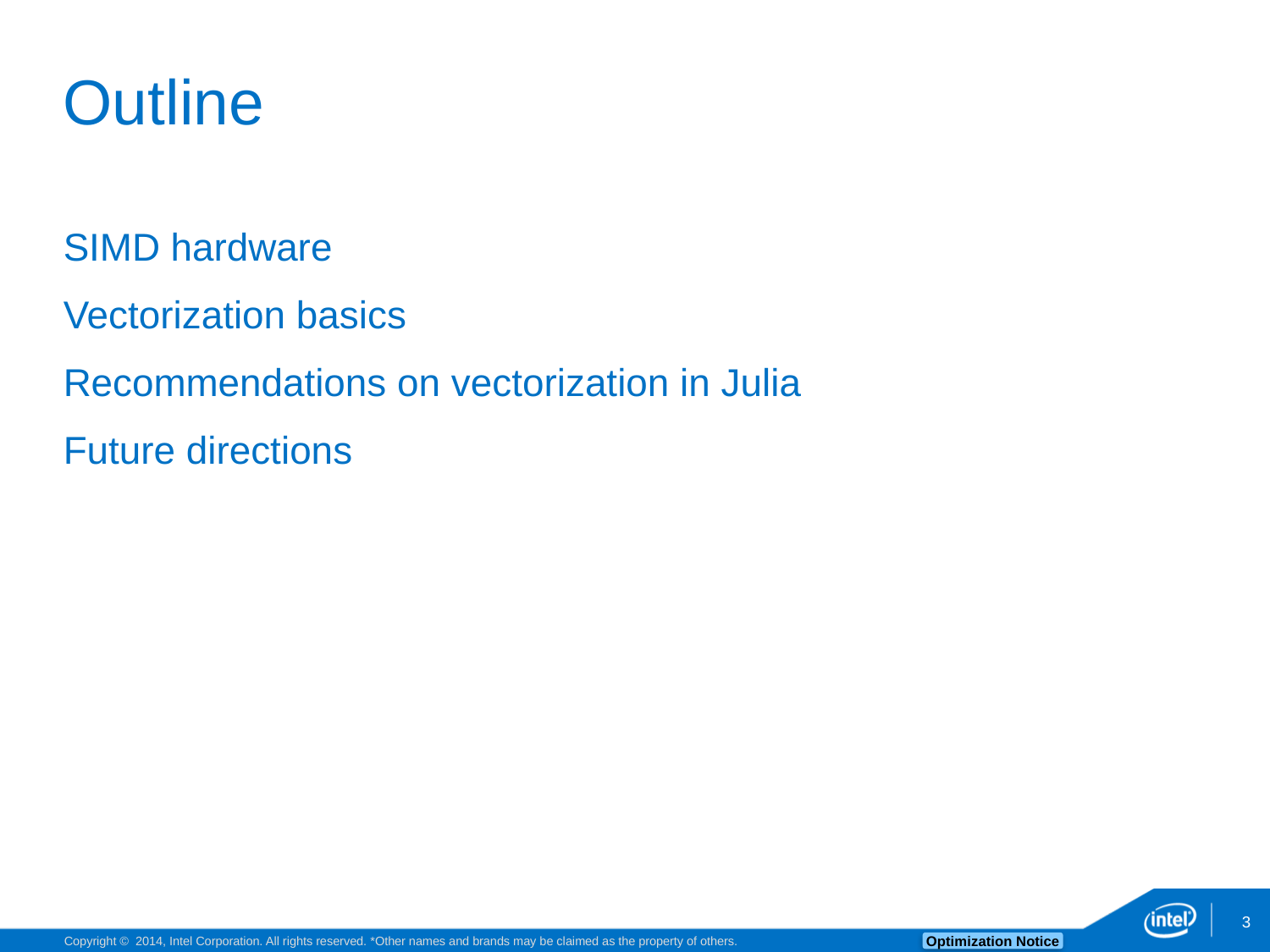

# Outline
SIMD hardware
Vectorization basics
Recommendations on vectorization in Julia
Future directions

3